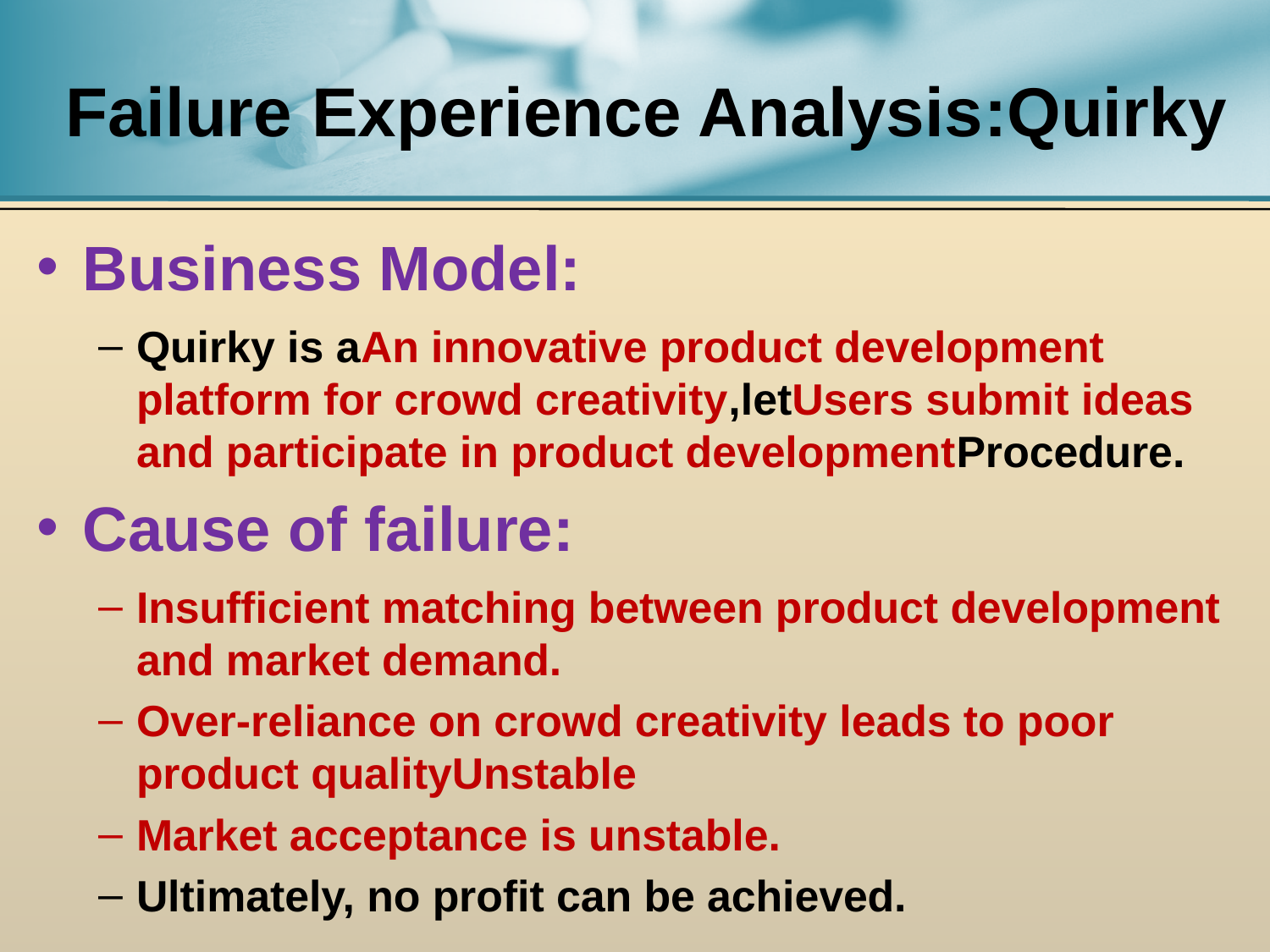

# Failure Experience Analysis:Quirky
Business Model:
Quirky is aAn innovative product development platform for crowd creativity,letUsers submit ideas and participate in product developmentProcedure.
Cause of failure:
Insufficient matching between product development and market demand.
Over-reliance on crowd creativity leads to poor product qualityUnstable
Market acceptance is unstable.
Ultimately, no profit can be achieved.